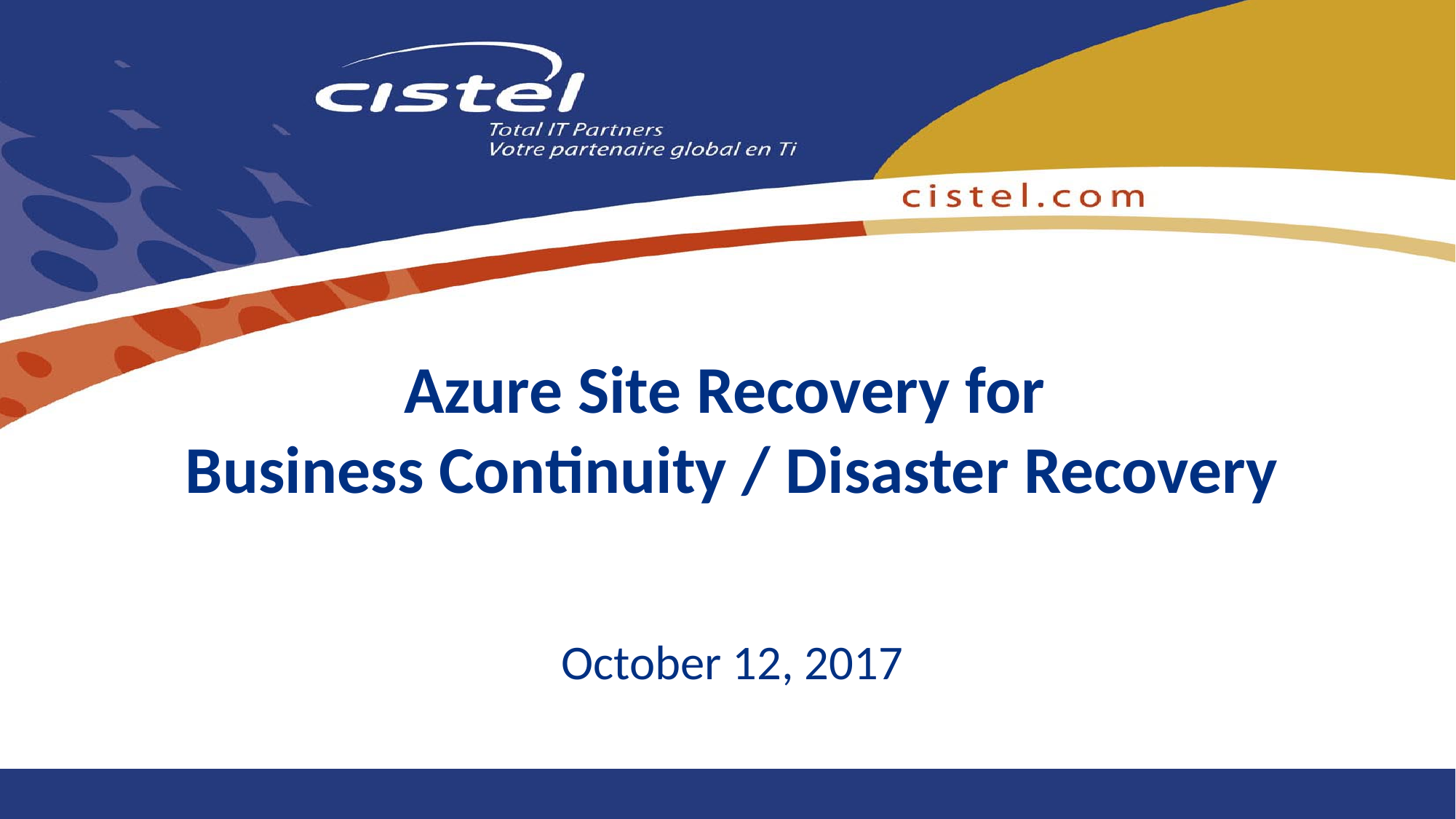

# Azure Site Recovery for Business Continuity / Disaster Recovery
October 12, 2017